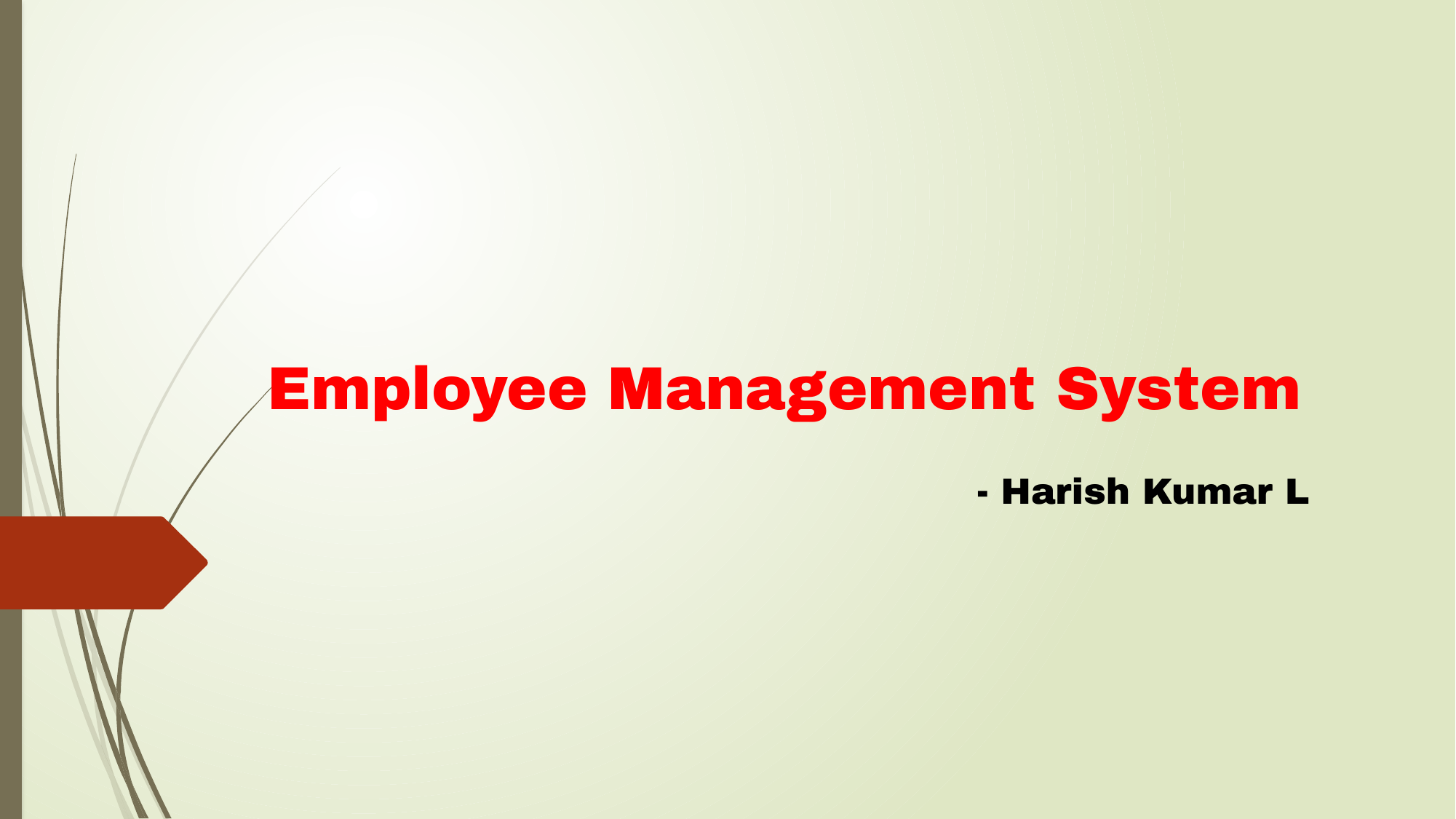

# Employee Management System - Harish Kumar L